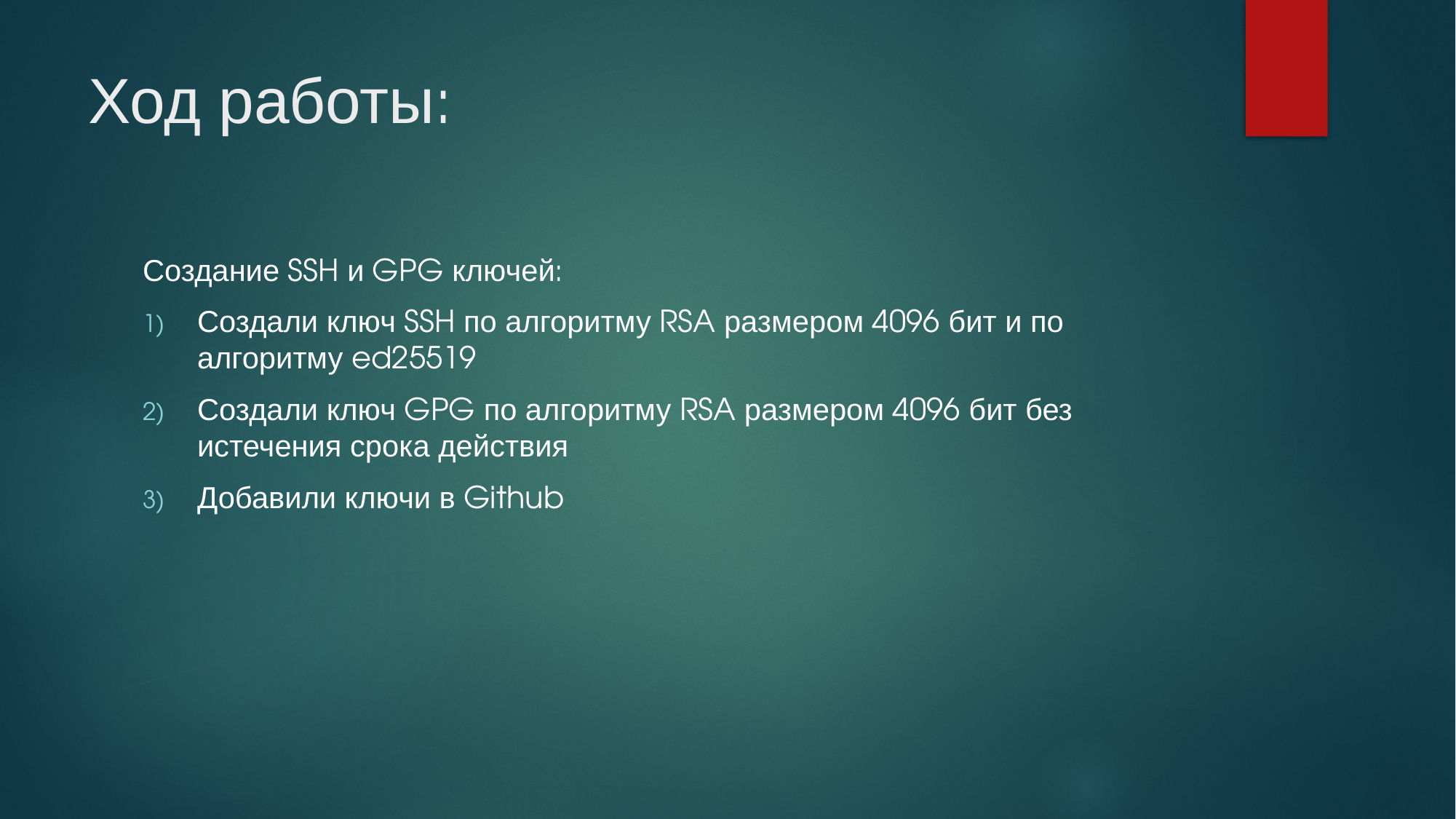

# Ход работы:
Создание SSH и GPG ключей:
Создали ключ SSH по алгоритму RSA размером 4096 бит и по алгоритму ed25519
Создали ключ GPG по алгоритму RSA размером 4096 бит без истечения срока действия
Добавили ключи в Github